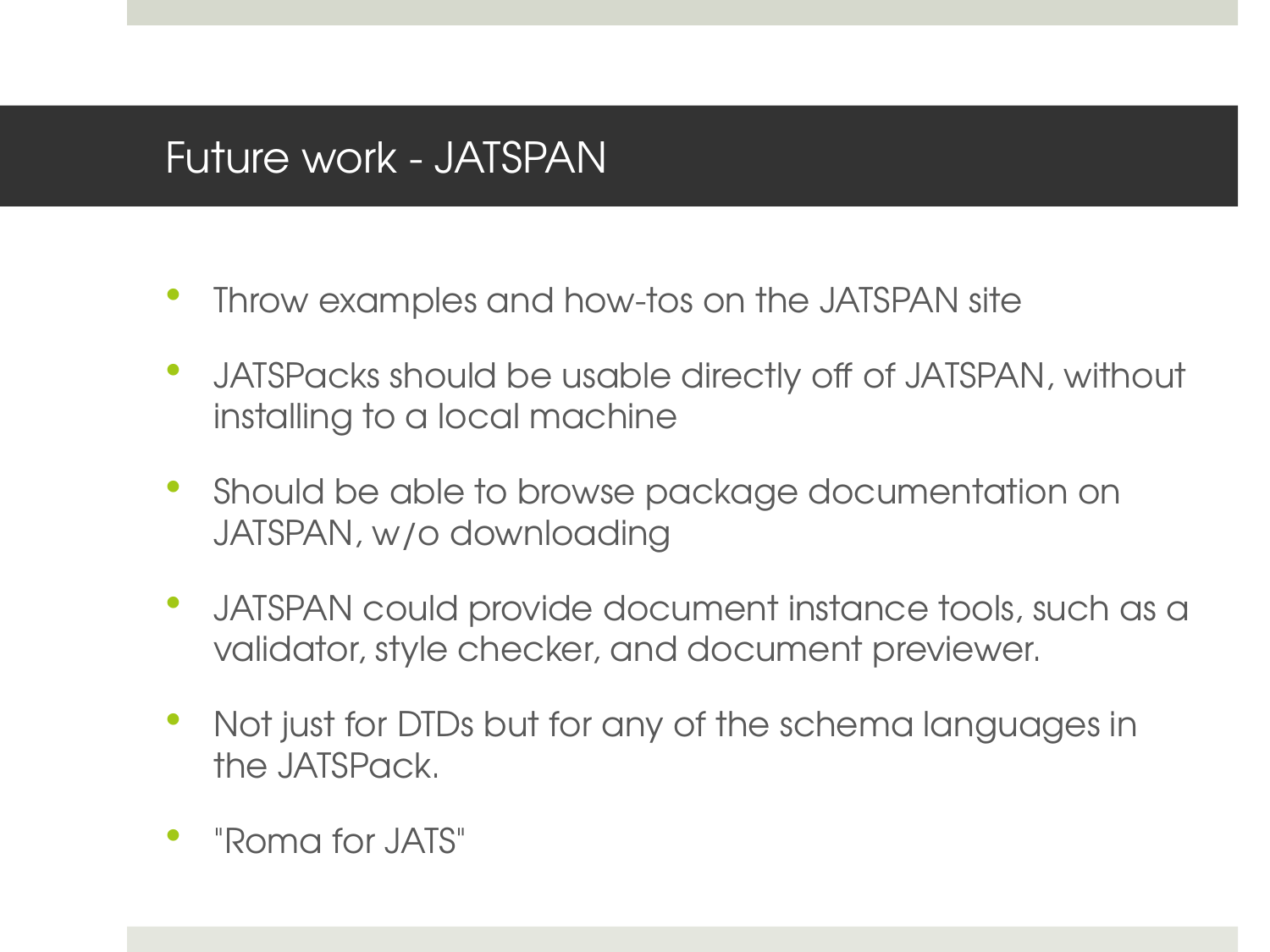

# Future work - JATSPAN
Throw examples and how-tos on the JATSPAN site
JATSPacks should be usable directly off of JATSPAN, without installing to a local machine
Should be able to browse package documentation on JATSPAN, w/o downloading
JATSPAN could provide document instance tools, such as a validator, style checker, and document previewer.
Not just for DTDs but for any of the schema languages in the JATSPack.
"Roma for JATS"